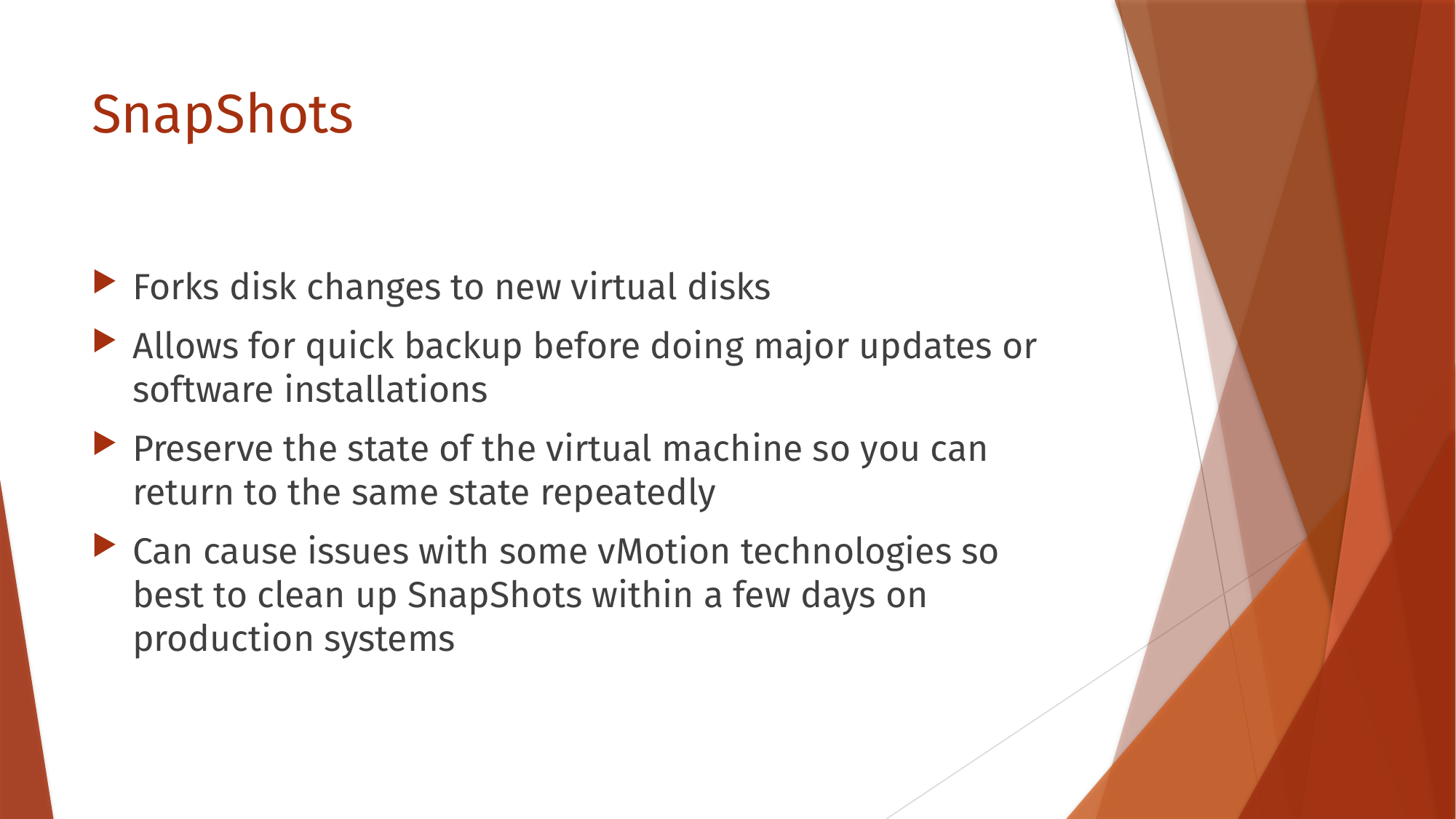

# SnapShots
Forks disk changes to new virtual disks
Allows for quick backup before doing major updates or software installations
Preserve the state of the virtual machine so you can return to the same state repeatedly
Can cause issues with some vMotion technologies so best to clean up SnapShots within a few days on production systems